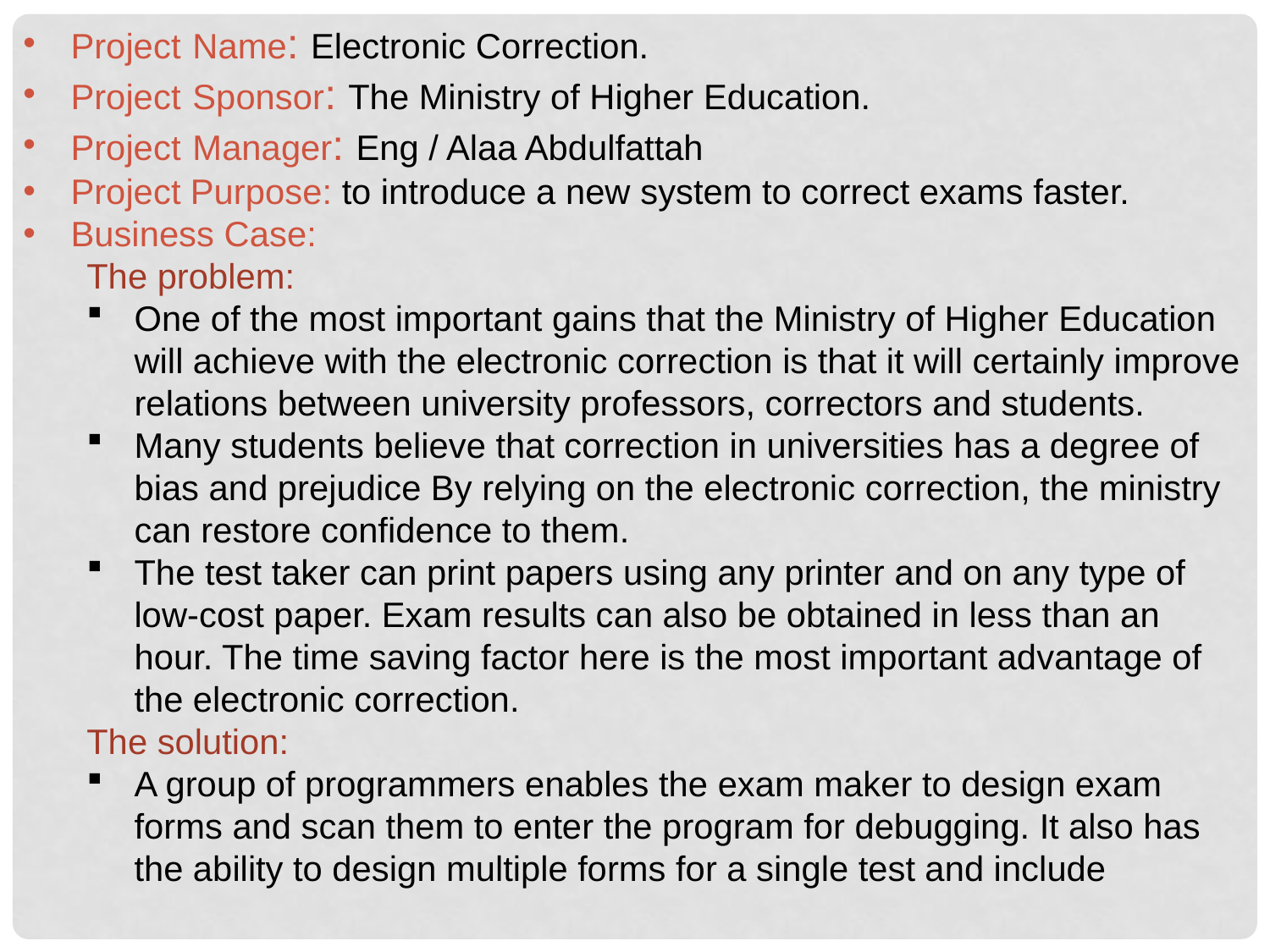

Project Name: Electronic Correction.
Project Sponsor: The Ministry of Higher Education.
Project Manager: Eng / Alaa Abdulfattah
Project Purpose: to introduce a new system to correct exams faster.
Business Case:
The problem:
One of the most important gains that the Ministry of Higher Education will achieve with the electronic correction is that it will certainly improve relations between university professors, correctors and students.
Many students believe that correction in universities has a degree of bias and prejudice By relying on the electronic correction, the ministry can restore confidence to them.
The test taker can print papers using any printer and on any type of low-cost paper. Exam results can also be obtained in less than an hour. The time saving factor here is the most important advantage of the electronic correction.
The solution:
A group of programmers enables the exam maker to design exam forms and scan them to enter the program for debugging. It also has the ability to design multiple forms for a single test and include